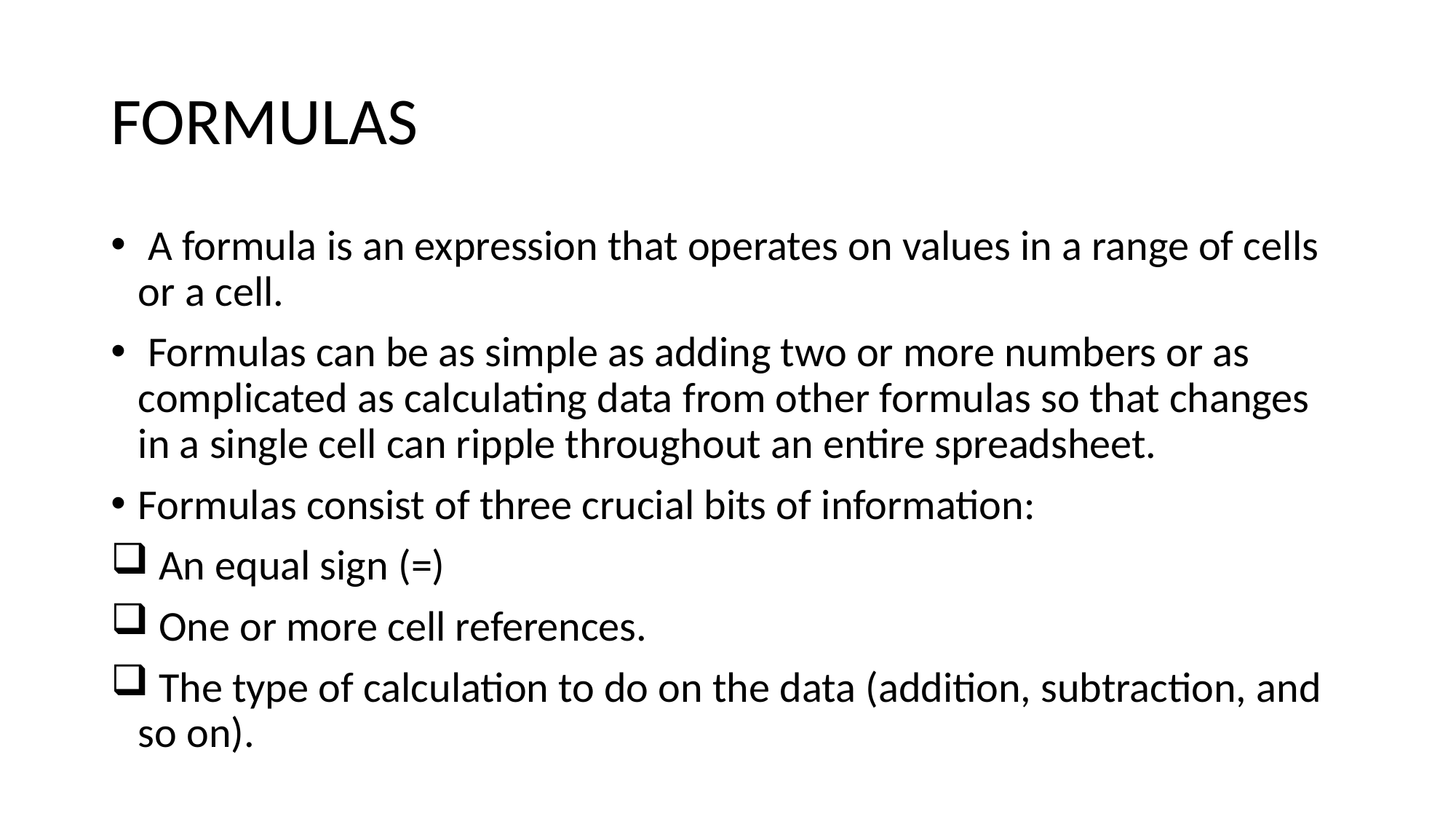

# FORMULAS
 A formula is an expression that operates on values in a range of cells or a cell.
 Formulas can be as simple as adding two or more numbers or as complicated as calculating data from other formulas so that changes in a single cell can ripple throughout an entire spreadsheet.
Formulas consist of three crucial bits of information:
 An equal sign (=)
 One or more cell references.
 The type of calculation to do on the data (addition, subtraction, and so on).